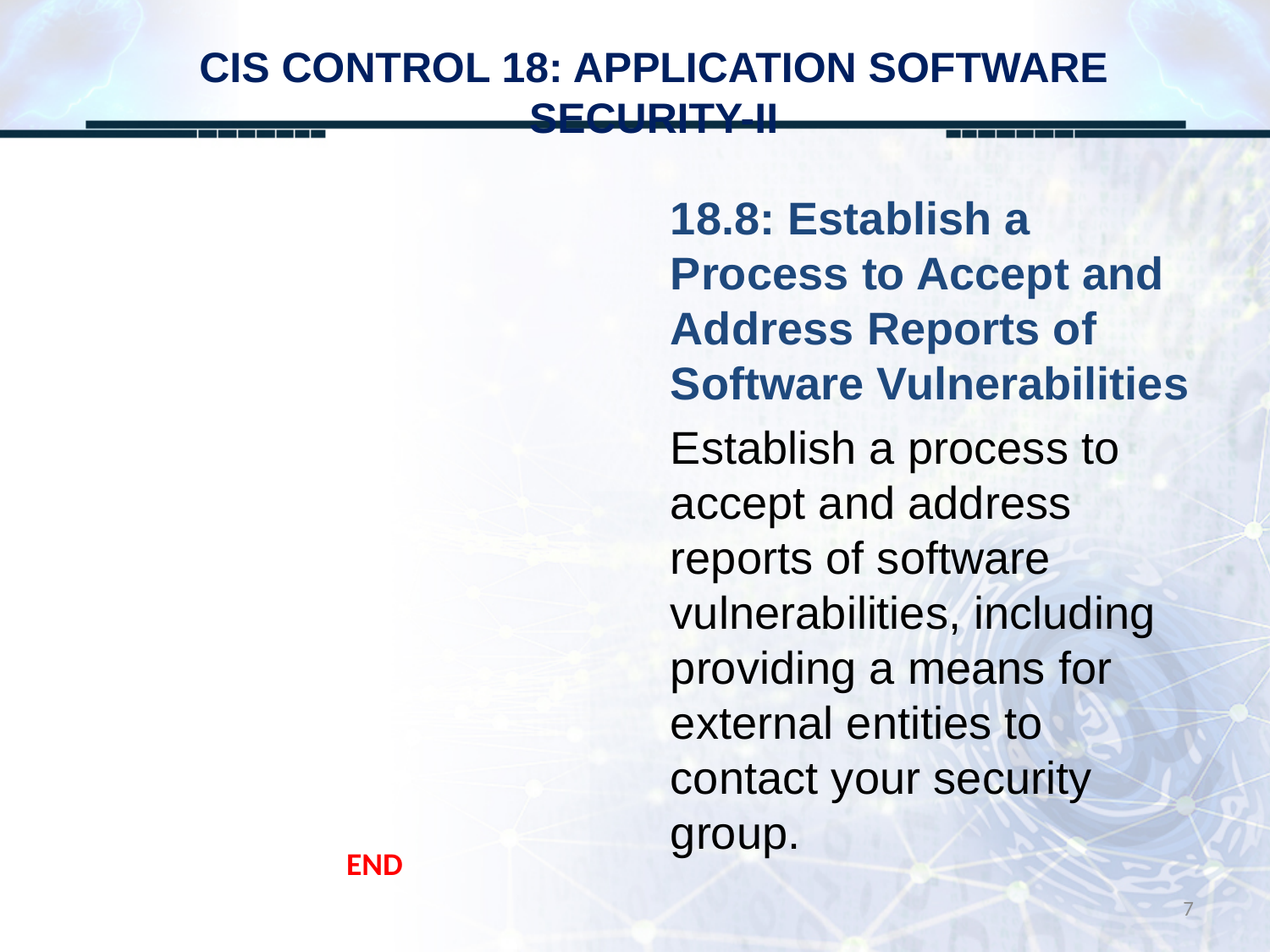

# CIS CONTROL 18: APPLICATION SOFTWARE SECURITY-II
18.8: Establish a Process to Accept and Address Reports of Software Vulnerabilities
Establish a process to accept and address reports of software vulnerabilities, including providing a means for external entities to contact your security group.
END
7